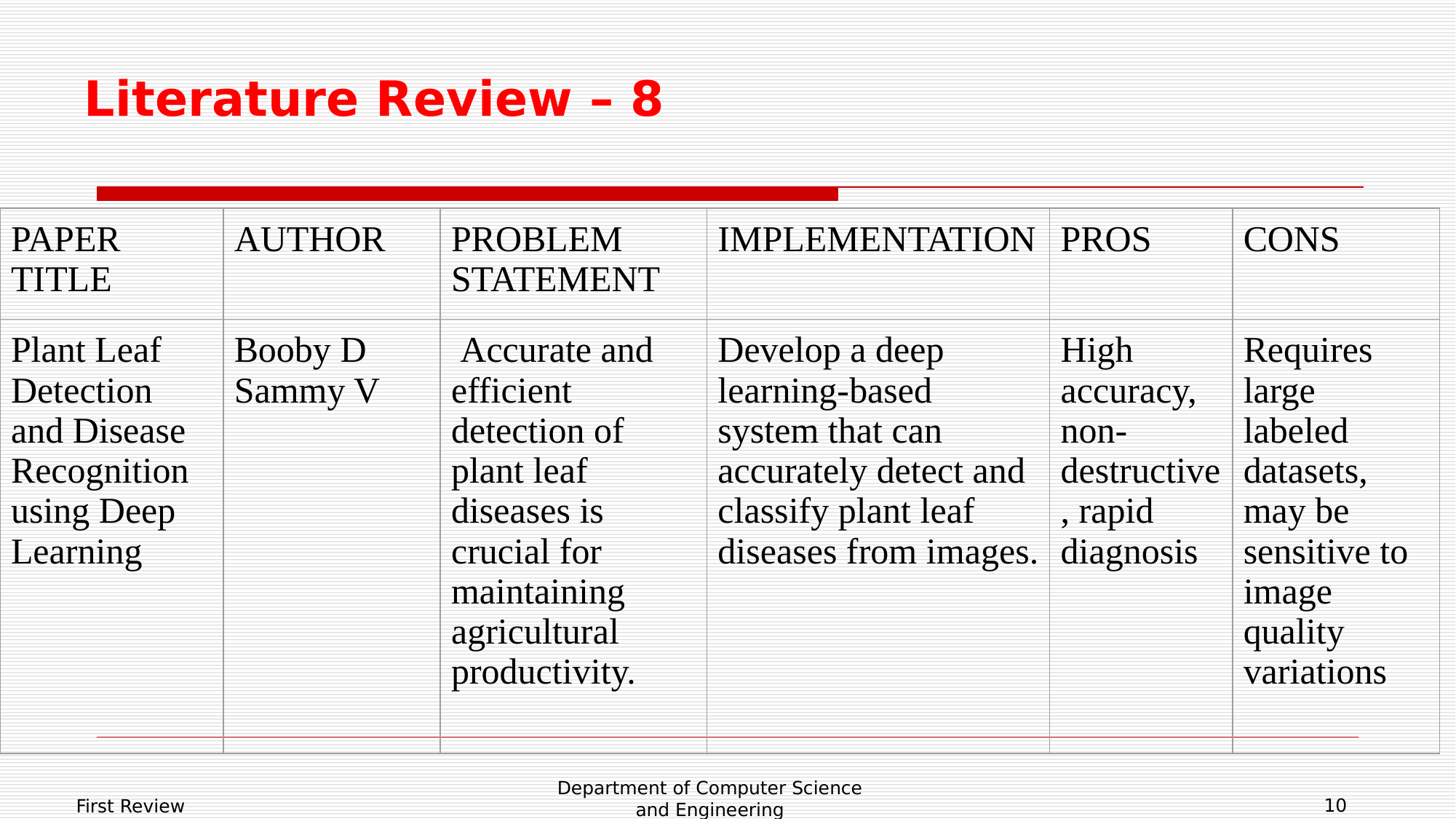

# Literature Review – 8
| PAPER TITLE | AUTHOR | PROBLEM STATEMENT | IMPLEMENTATION | PROS | CONS |
| --- | --- | --- | --- | --- | --- |
| Plant Leaf Detection and Disease Recognition using Deep Learning | Booby D Sammy V | Accurate and efficient detection of plant leaf diseases is crucial for maintaining agricultural productivity. | Develop a deep learning-based system that can accurately detect and classify plant leaf diseases from images. | High accuracy, non-destructive, rapid diagnosis | Requires large labeled datasets, may be sensitive to image quality variations |
Department of Computer Science and Engineering
First Review
10